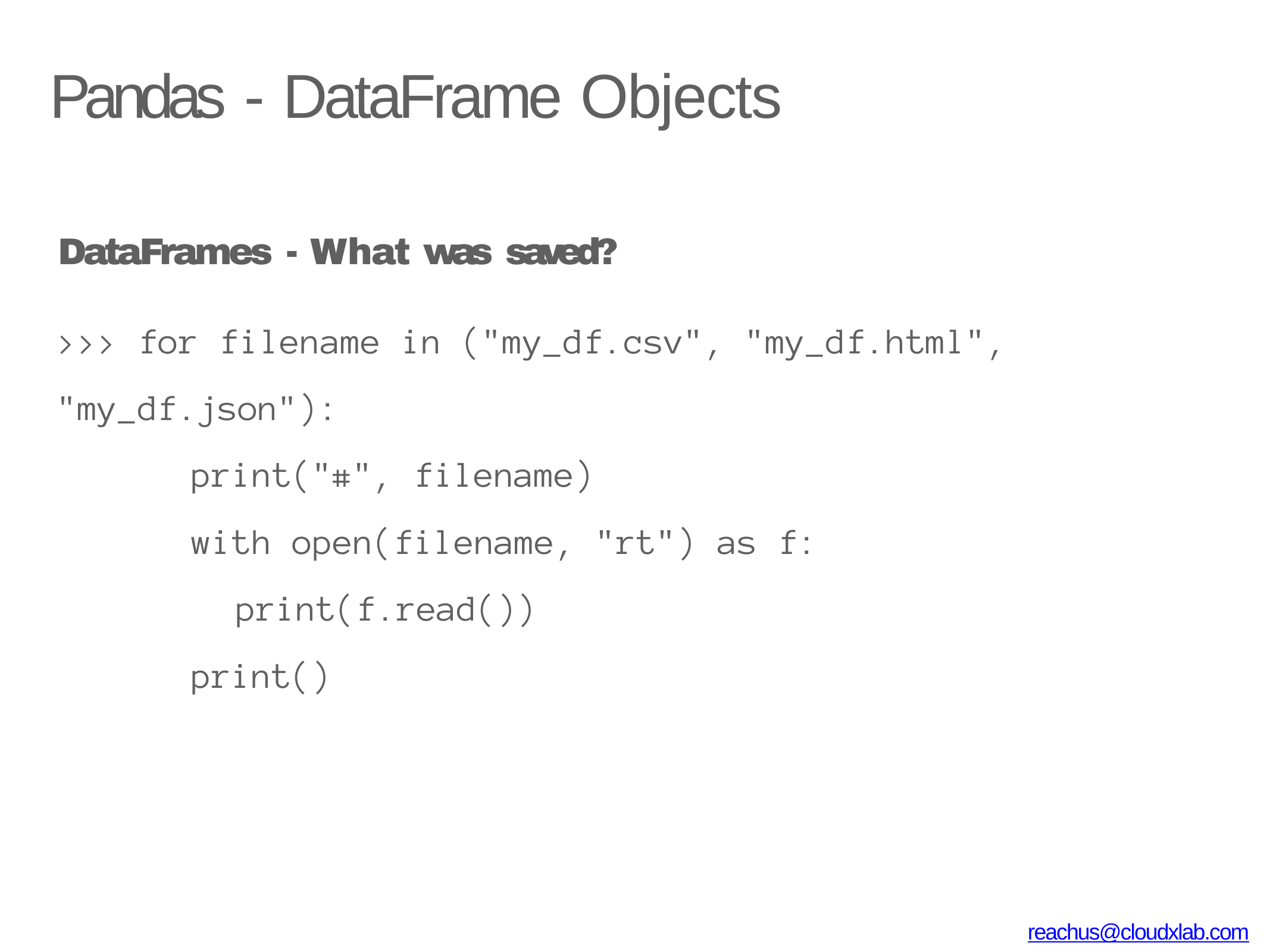

# Pandas - DataFrame Objects
DataFrames - What was saved?
>>> for filename in ("my_df.csv", "my_df.html", "my_df.json"):
print("#", filename)
with open(filename, "rt") as f: print(f.read())
print()
reachus@cloudxlab.com